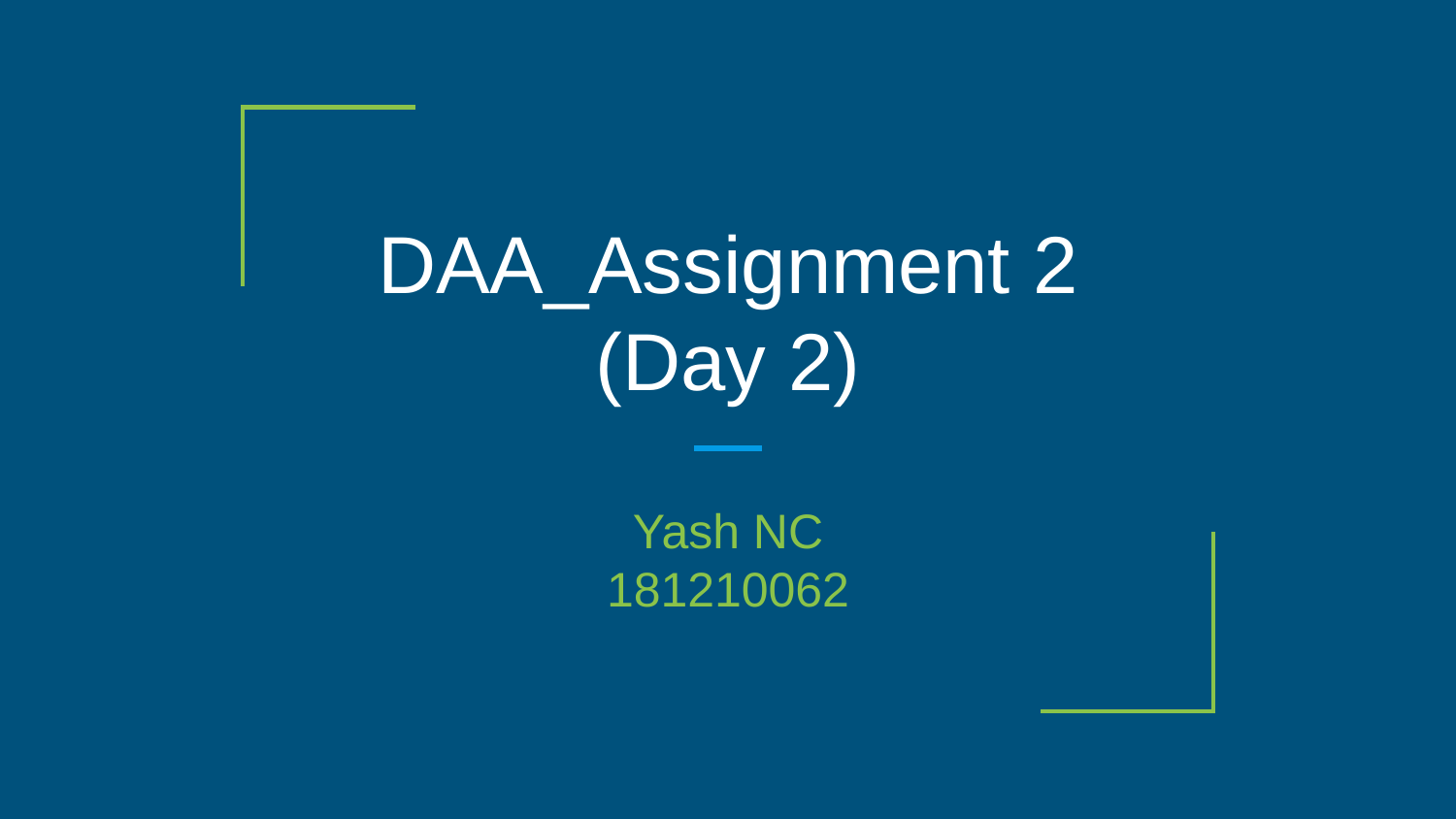

# DAA_Assignment 2 (Day 2)
Yash NC
181210062